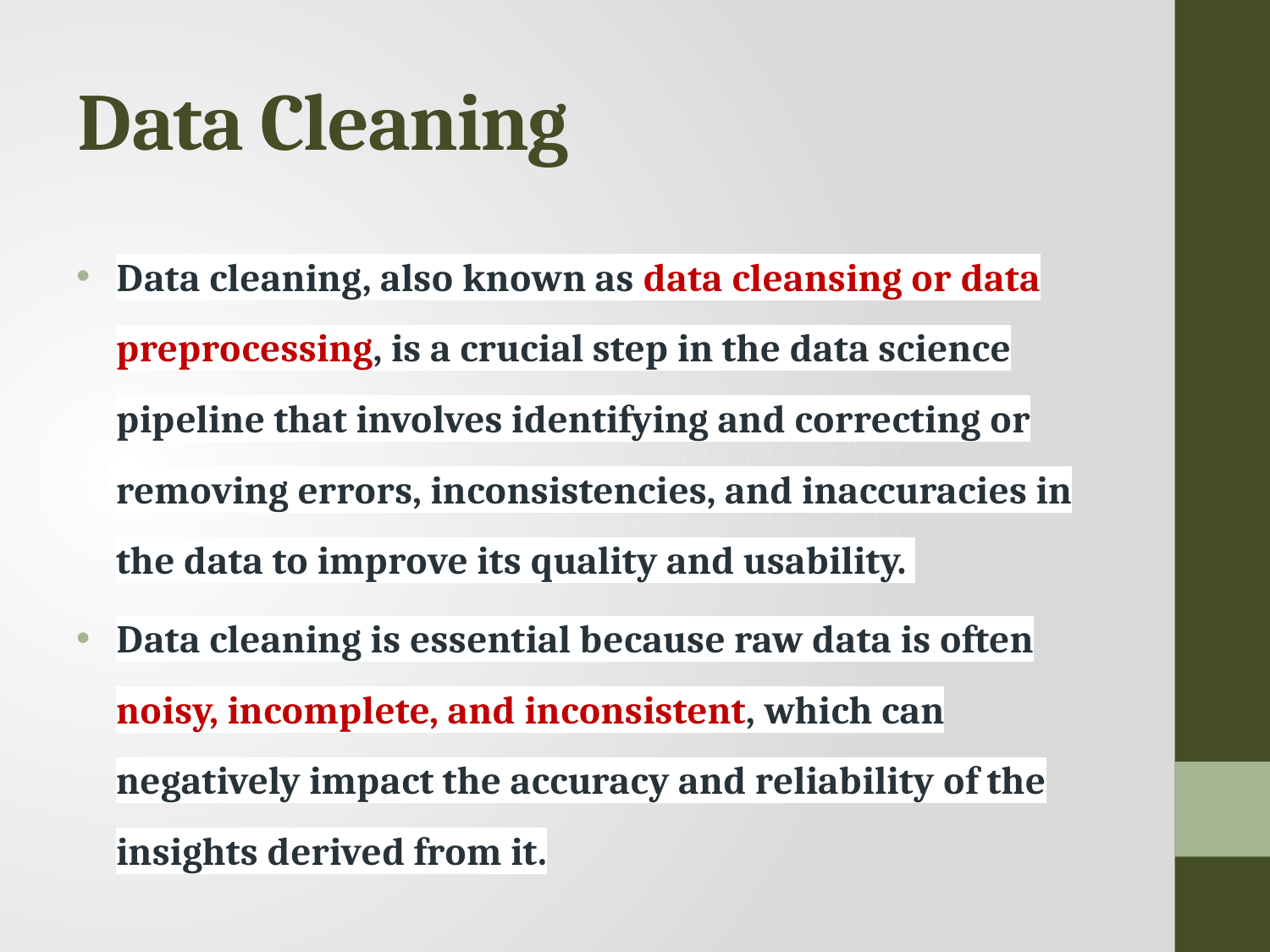

# Data Cleaning
Data cleaning, also known as data cleansing or data preprocessing, is a crucial step in the data science pipeline that involves identifying and correcting or removing errors, inconsistencies, and inaccuracies in the data to improve its quality and usability.
Data cleaning is essential because raw data is often noisy, incomplete, and inconsistent, which can negatively impact the accuracy and reliability of the insights derived from it.